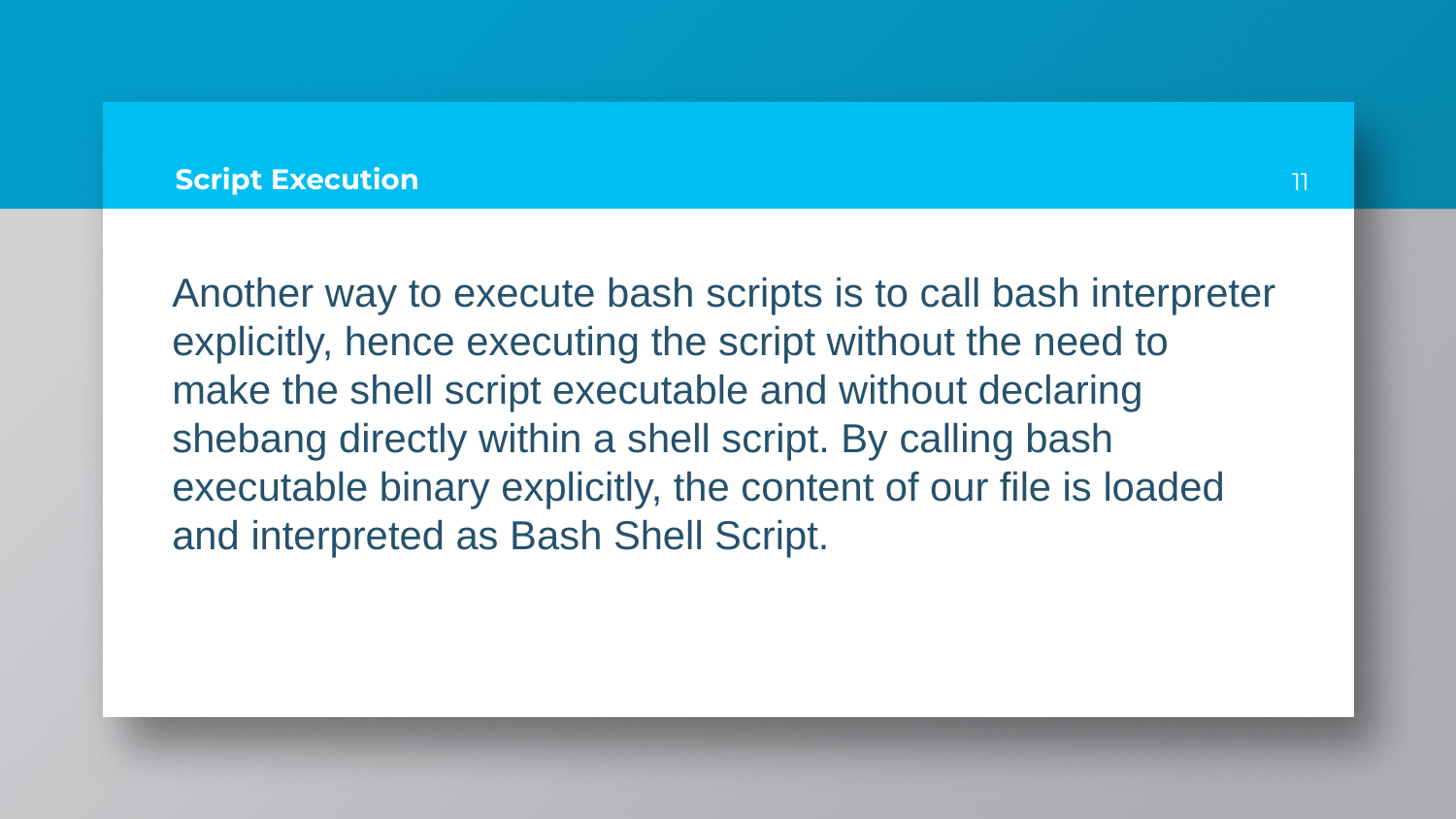

# Script Execution
11
Another way to execute bash scripts is to call bash interpreter explicitly, hence executing the script without the need to make the shell script executable and without declaring shebang directly within a shell script. By calling bash executable binary explicitly, the content of our file is loaded and interpreted as Bash Shell Script.